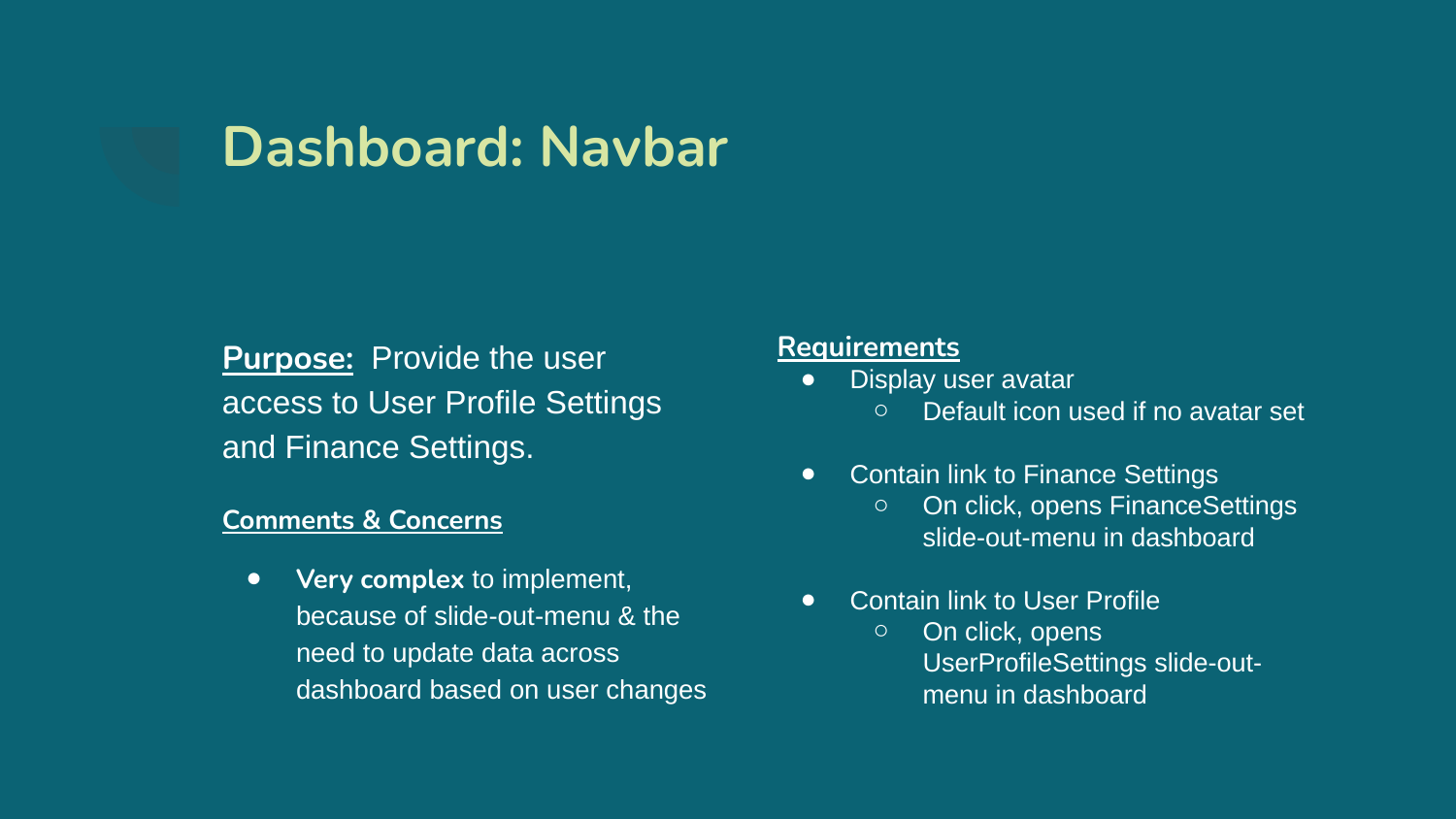

# Dashboard: Navbar

Requirements
Display user avatar
Default icon used if no avatar set
Contain link to Finance Settings
On click, opens FinanceSettings slide-out-menu in dashboard
Contain link to User Profile
On click, opens UserProfileSettings slide-out-menu in dashboard
Purpose:  Provide the user access to User Profile Settings and Finance Settings.

Comments & Concerns
Very complex to implement, because of slide-out-menu & the need to update data across dashboard based on user changes